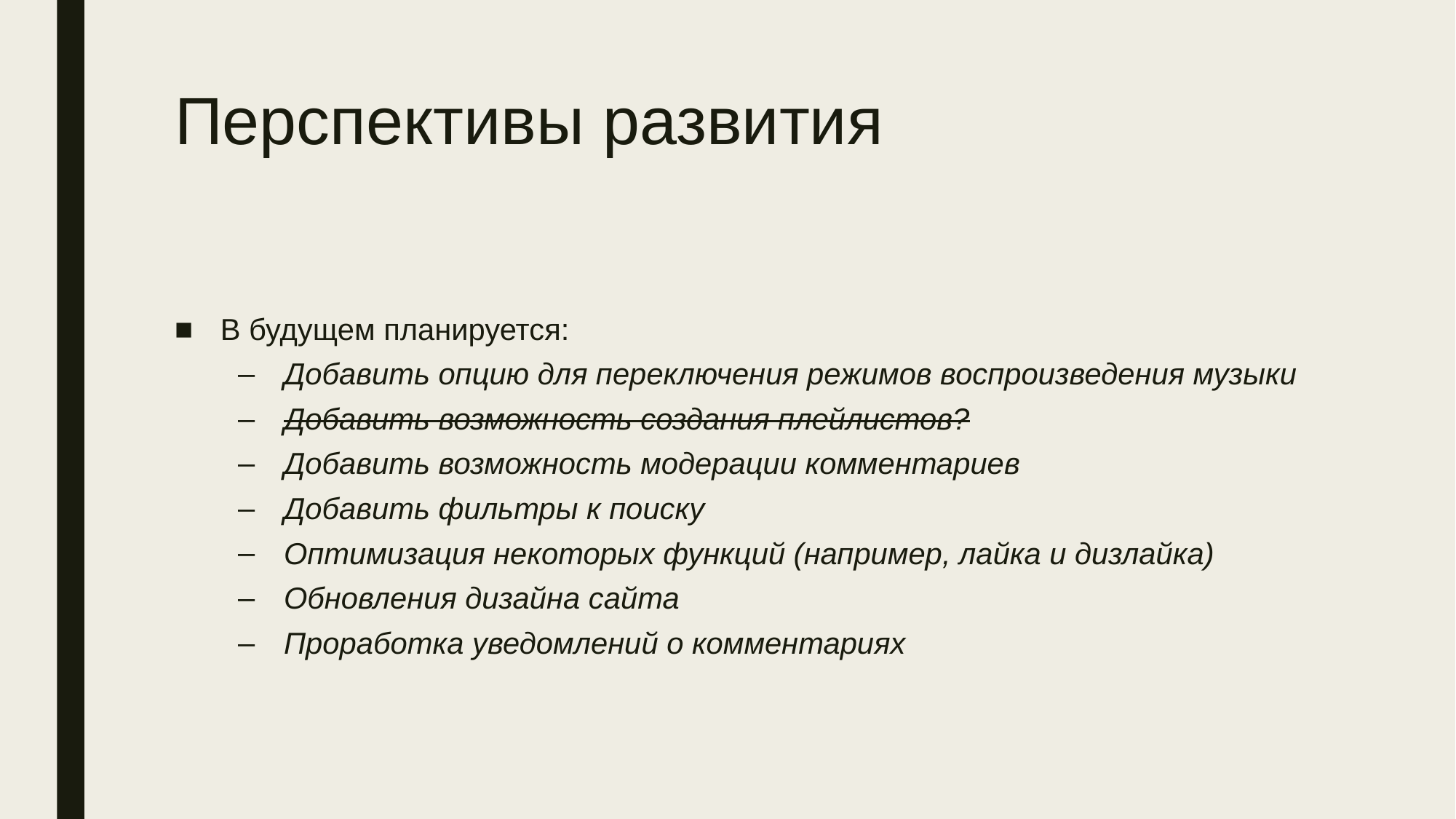

# Перспективы развития
В будущем планируется:
Добавить опцию для переключения режимов воспроизведения музыки
Добавить возможность создания плейлистов?
Добавить возможность модерации комментариев
Добавить фильтры к поиску
Оптимизация некоторых функций (например, лайка и дизлайка)
Обновления дизайна сайта
Проработка уведомлений о комментариях